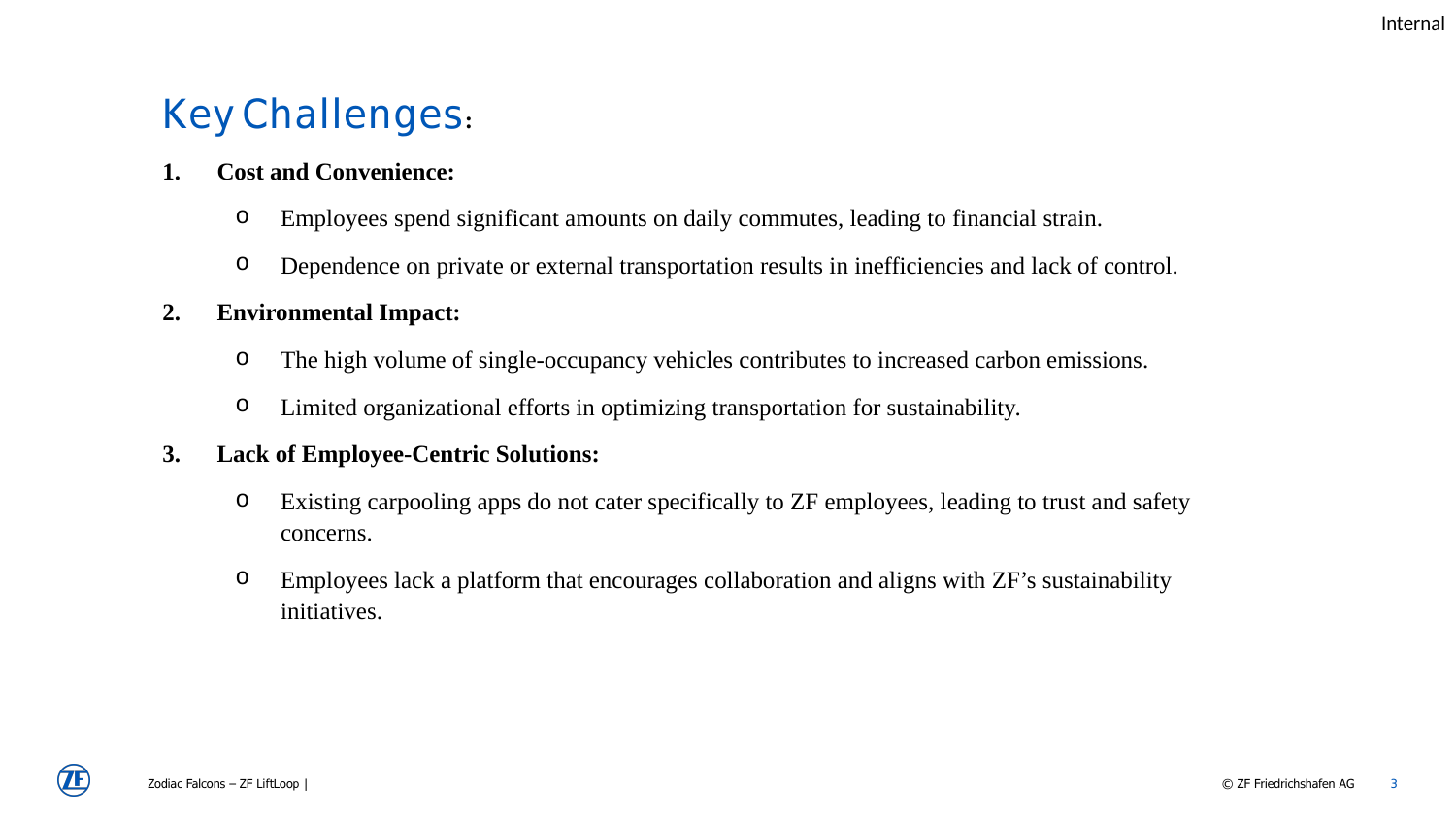

Key Challenges:
Cost and Convenience:
Employees spend significant amounts on daily commutes, leading to financial strain.
Dependence on private or external transportation results in inefficiencies and lack of control.
Environmental Impact:
The high volume of single-occupancy vehicles contributes to increased carbon emissions.
Limited organizational efforts in optimizing transportation for sustainability.
Lack of Employee-Centric Solutions:
Existing carpooling apps do not cater specifically to ZF employees, leading to trust and safety concerns.
Employees lack a platform that encourages collaboration and aligns with ZF’s sustainability initiatives.
Zodiac Falcons – ZF LiftLoop |
3